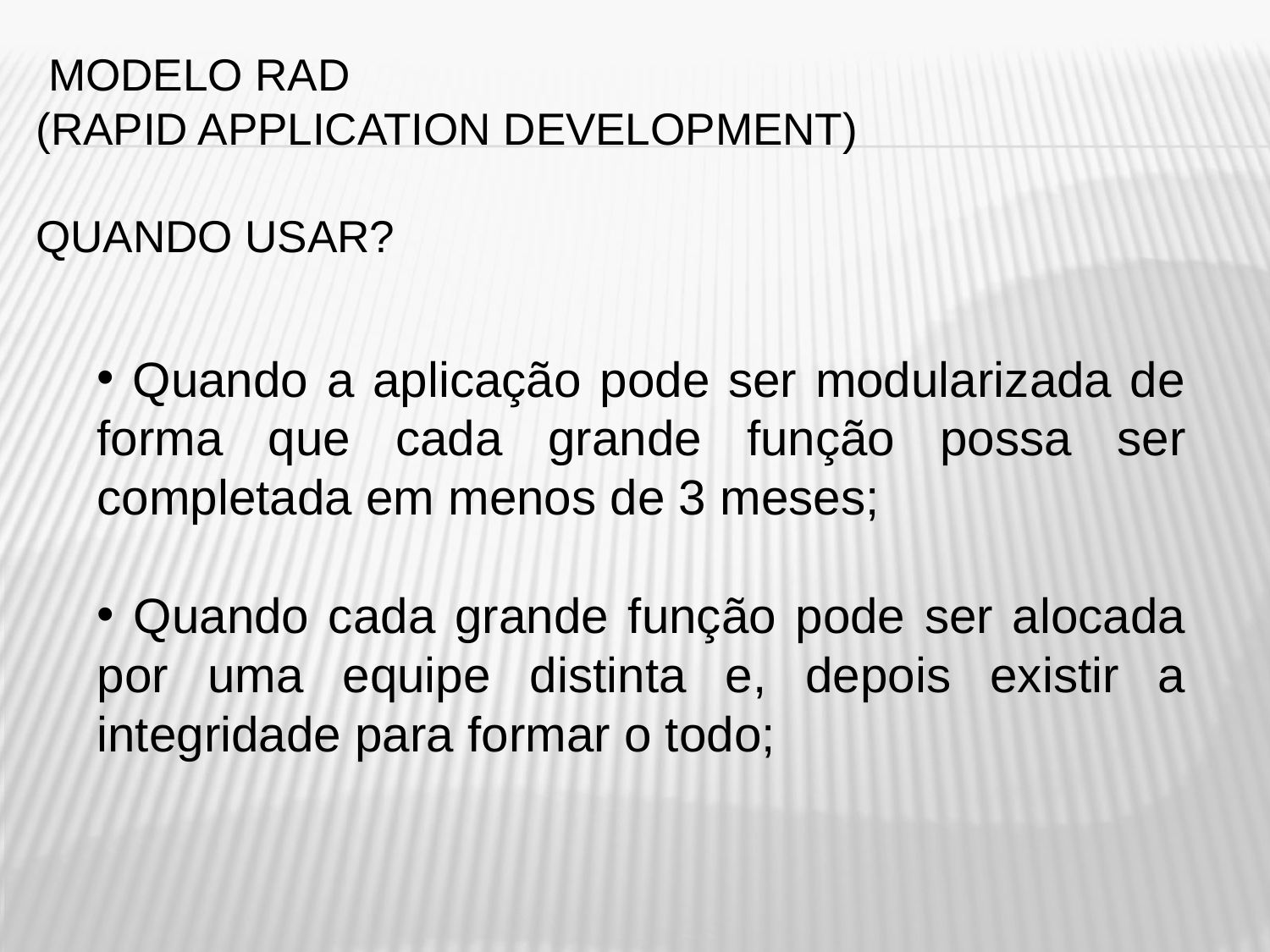

Modelo RAD
(Rapid Application Development)
quando usar?

 Quando a aplicação pode ser modularizada de forma que cada grande função possa ser completada em menos de 3 meses;

 Quando cada grande função pode ser alocada por uma equipe distinta e, depois existir a integridade para formar o todo;